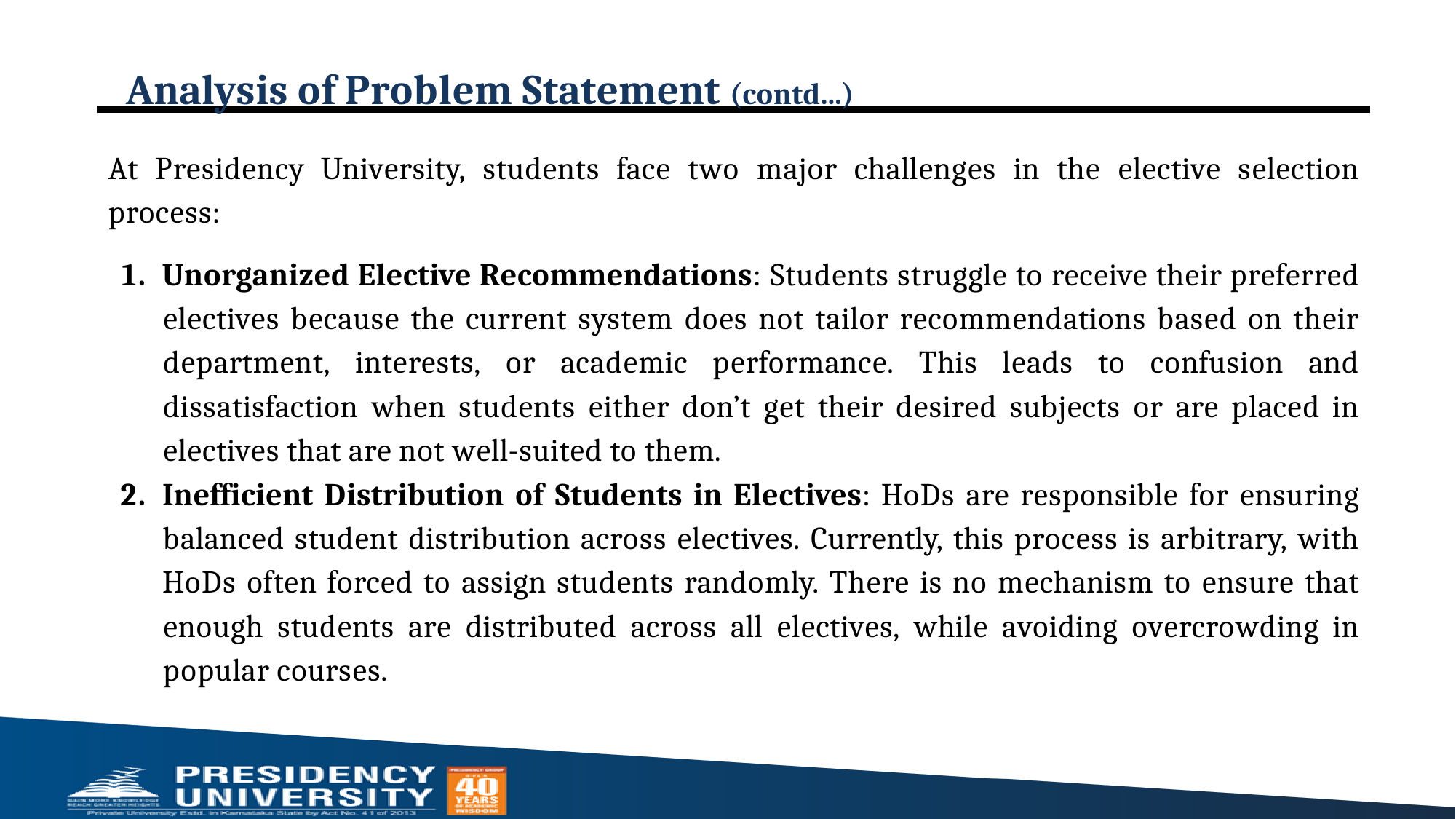

# Analysis of Problem Statement (contd...)
At Presidency University, students face two major challenges in the elective selection process:
Unorganized Elective Recommendations: Students struggle to receive their preferred electives because the current system does not tailor recommendations based on their department, interests, or academic performance. This leads to confusion and dissatisfaction when students either don’t get their desired subjects or are placed in electives that are not well-suited to them.
Inefficient Distribution of Students in Electives: HoDs are responsible for ensuring balanced student distribution across electives. Currently, this process is arbitrary, with HoDs often forced to assign students randomly. There is no mechanism to ensure that enough students are distributed across all electives, while avoiding overcrowding in popular courses.